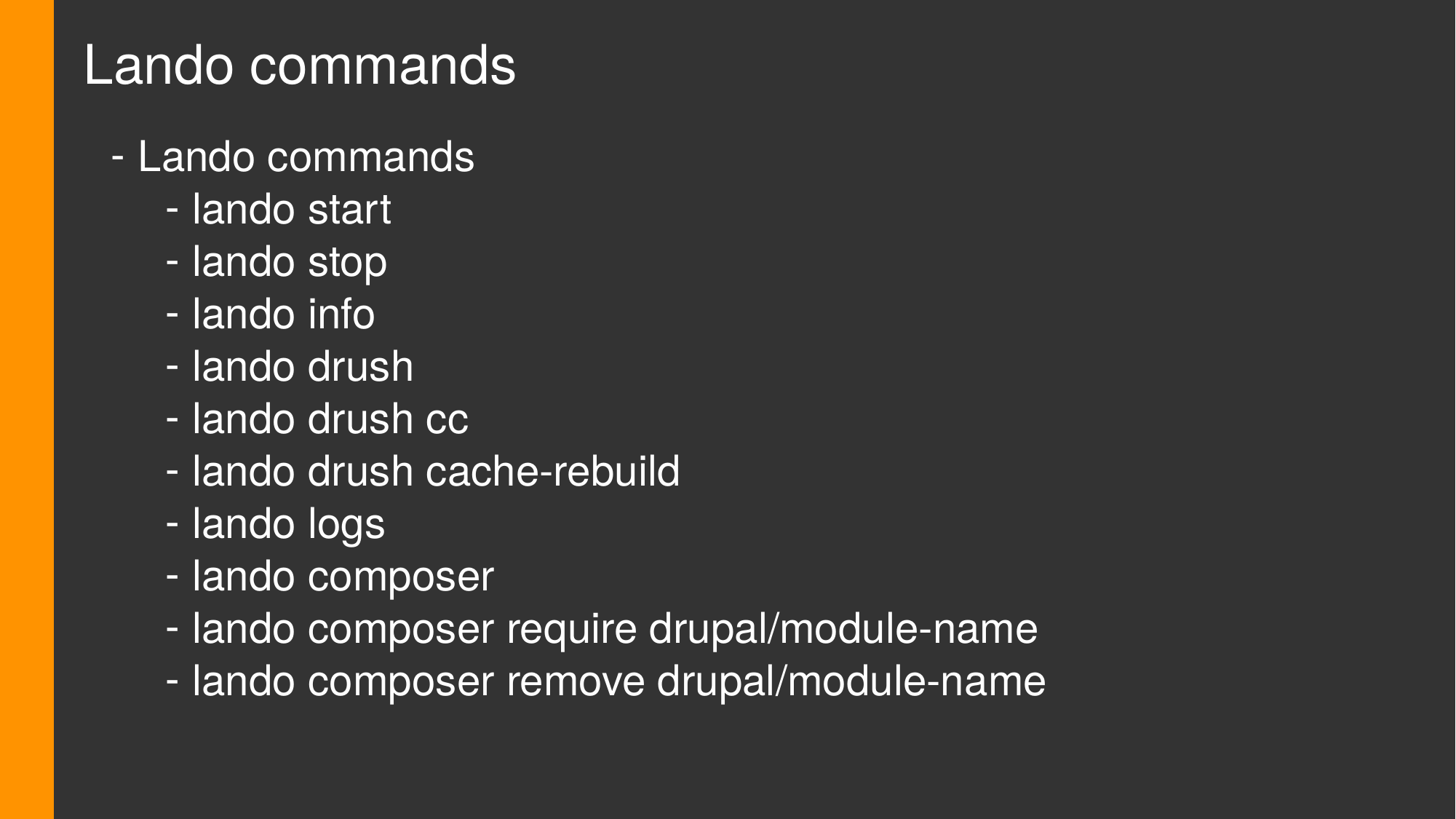

# Lando commands
Lando commands
lando start
lando stop
lando info
lando drush
lando drush cc
lando drush cache-rebuild
lando logs
lando composer
lando composer require drupal/module-name
lando composer remove drupal/module-name